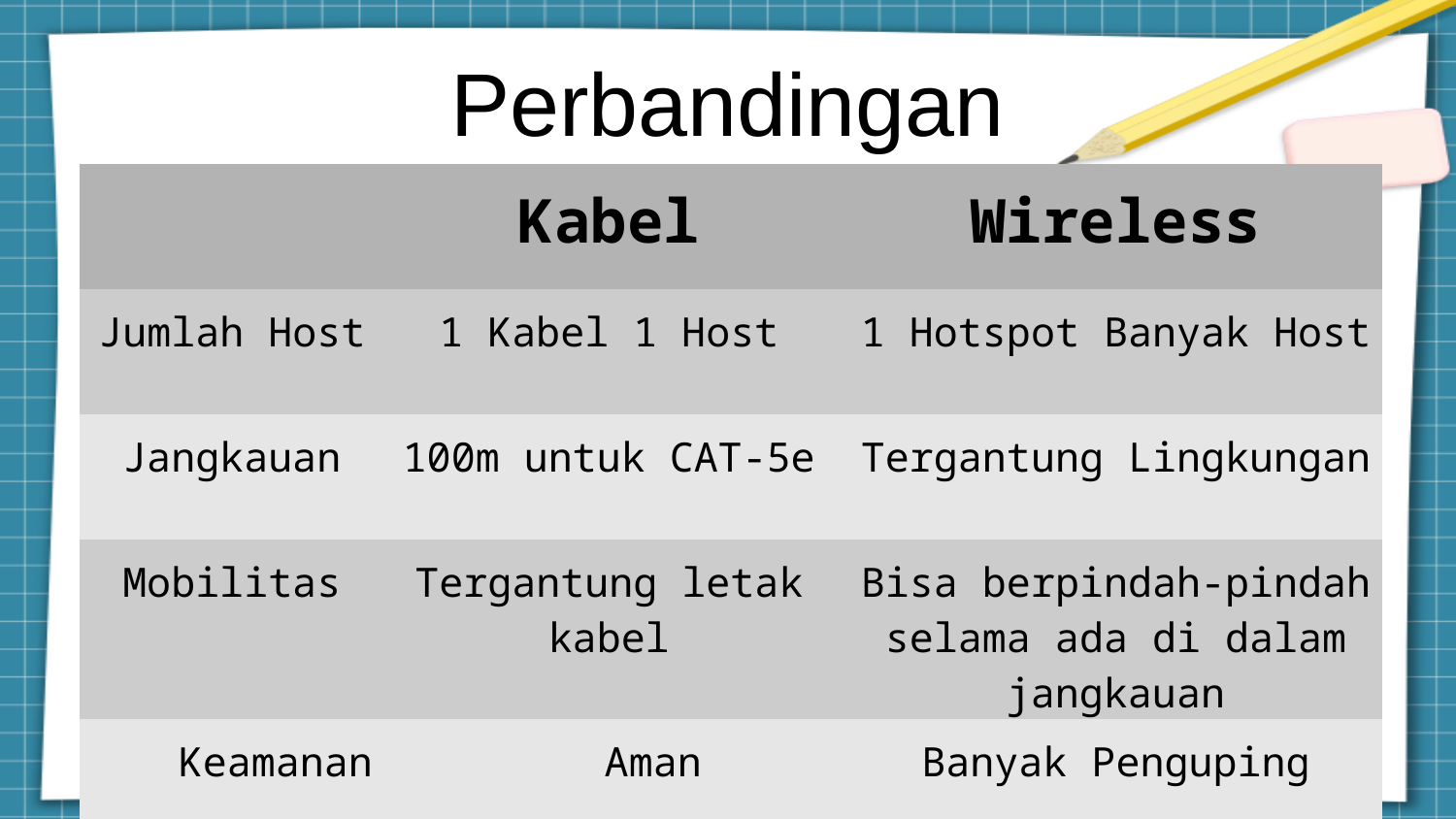

Perbandingan
|  | Kabel |  | Wireless |
| --- | --- | --- | --- |
| Jumlah Host | 1 Kabel 1 Host |  | 1 Hotspot Banyak Host |
| Jangkauan | 100m untuk CAT-5e |  | Tergantung Lingkungan |
| Mobilitas | Tergantung letak kabel |  | Bisa berpindah-pindah selama ada di dalam jangkauan |
| Keamanan |  | Aman | Banyak Penguping |